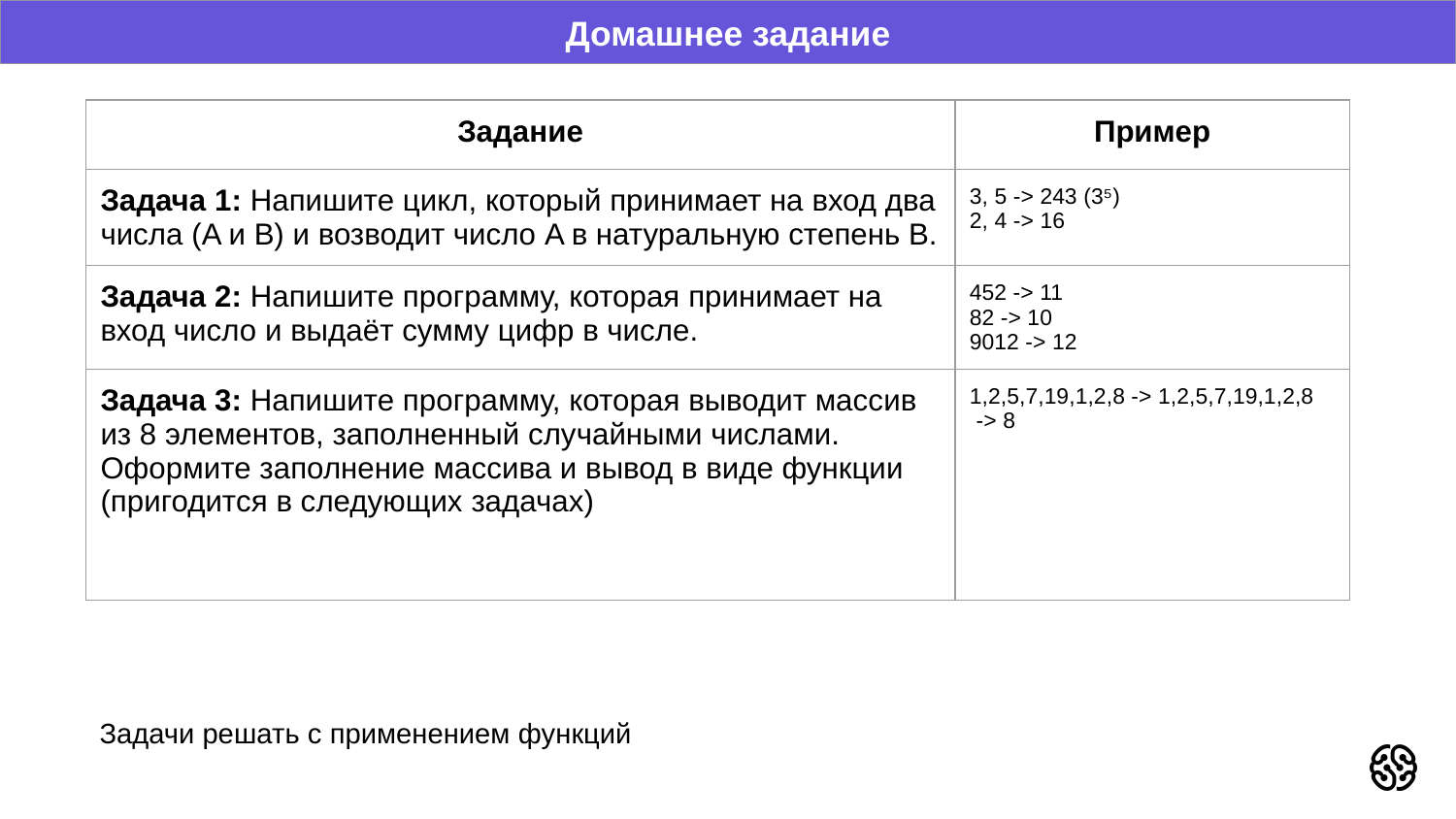

Домашнее задание
| Задание | Пример |
| --- | --- |
| Задача 1: Напишите цикл, который принимает на вход два числа (A и B) и возводит число A в натуральную степень B. | 3, 5 -> 243 (3⁵) 2, 4 -> 16 |
| Задача 2: Напишите программу, которая принимает на вход число и выдаёт сумму цифр в числе. | 452 -> 11 82 -> 10 9012 -> 12 |
| Задача 3: Напишите программу, которая выводит массив из 8 элементов, заполненный случайными числами. Оформите заполнение массива и вывод в виде функции (пригодится в следующих задачах) | 1,2,5,7,19,1,2,8 -> 1,2,5,7,19,1,2,8 -> 8 |
Задачи решать с применением функций